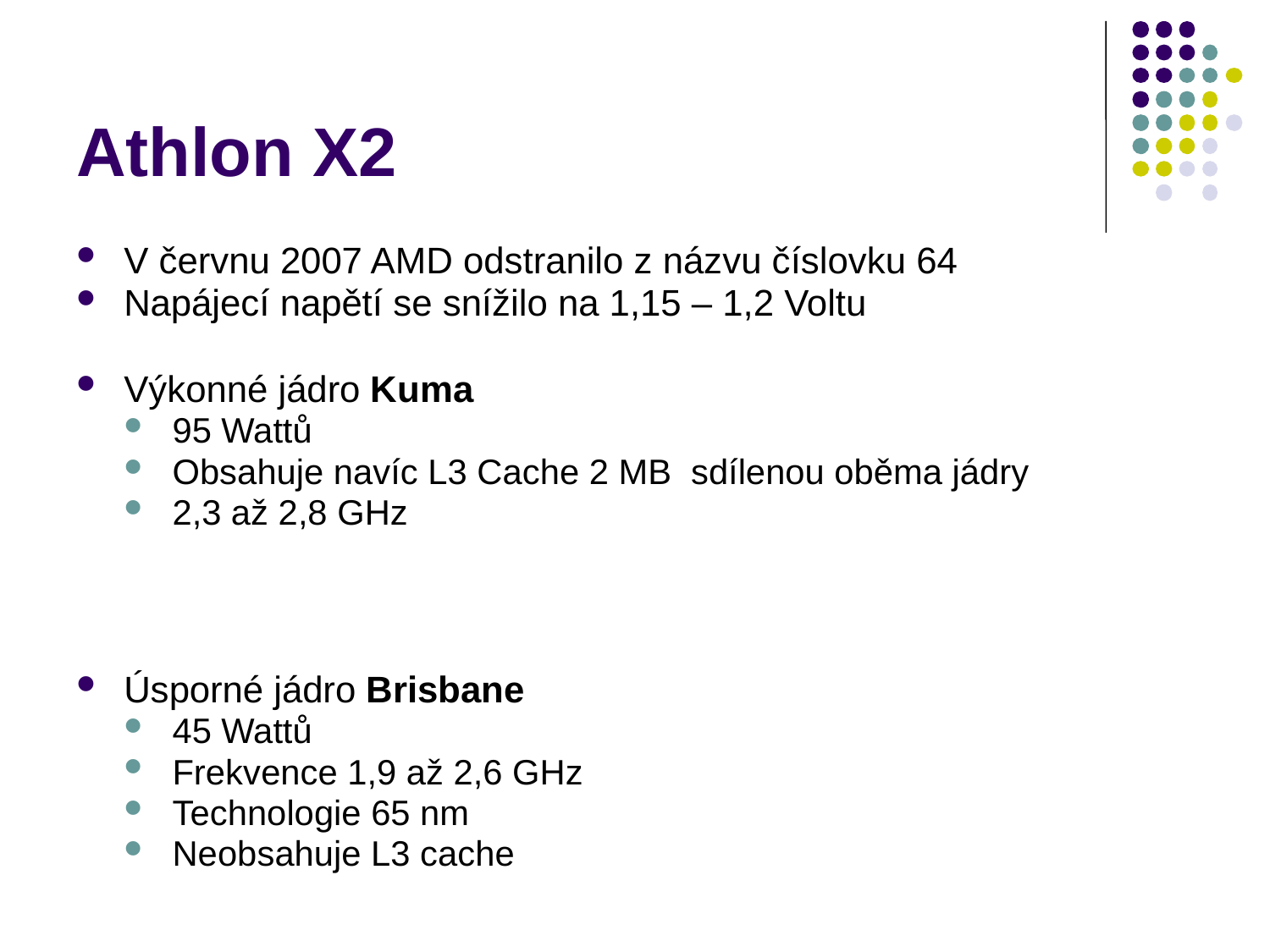

# Athlon X2
V červnu 2007 AMD odstranilo z názvu číslovku 64
Napájecí napětí se snížilo na 1,15 – 1,2 Voltu

Výkonné jádro Kuma
95 Wattů
Obsahuje navíc L3 Cache 2 MB  sdílenou oběma jádry
2,3 až 2,8 GHz

Úsporné jádro Brisbane
45 Wattů
Frekvence 1,9 až 2,6 GHz
Technologie 65 nm
Neobsahuje L3 cache